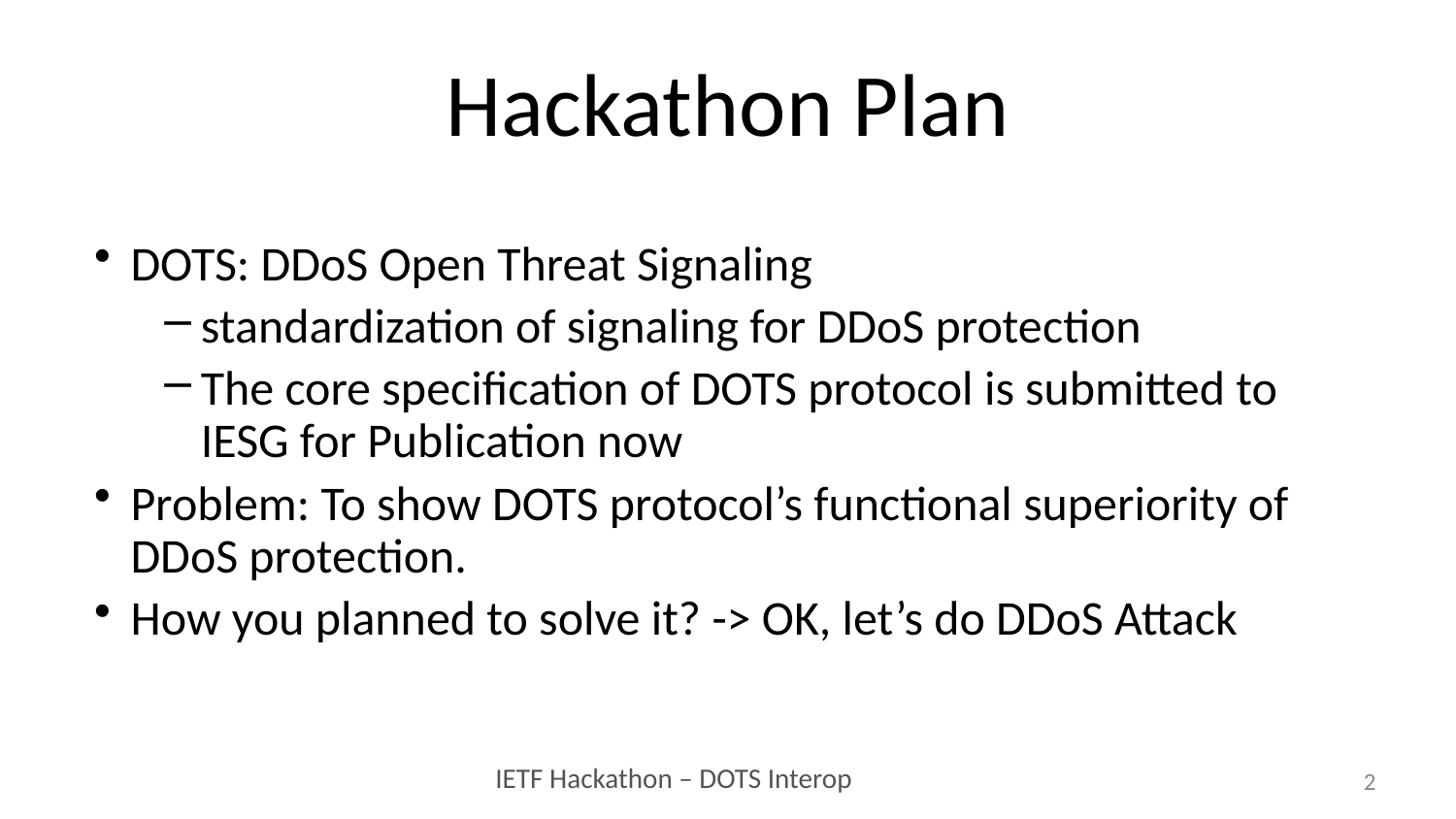

# Hackathon Plan
DOTS: DDoS Open Threat Signaling
standardization of signaling for DDoS protection
The core specification of DOTS protocol is submitted to IESG for Publication now
Problem: To show DOTS protocol’s functional superiority of DDoS protection.
How you planned to solve it? -> OK, let’s do DDoS Attack
2